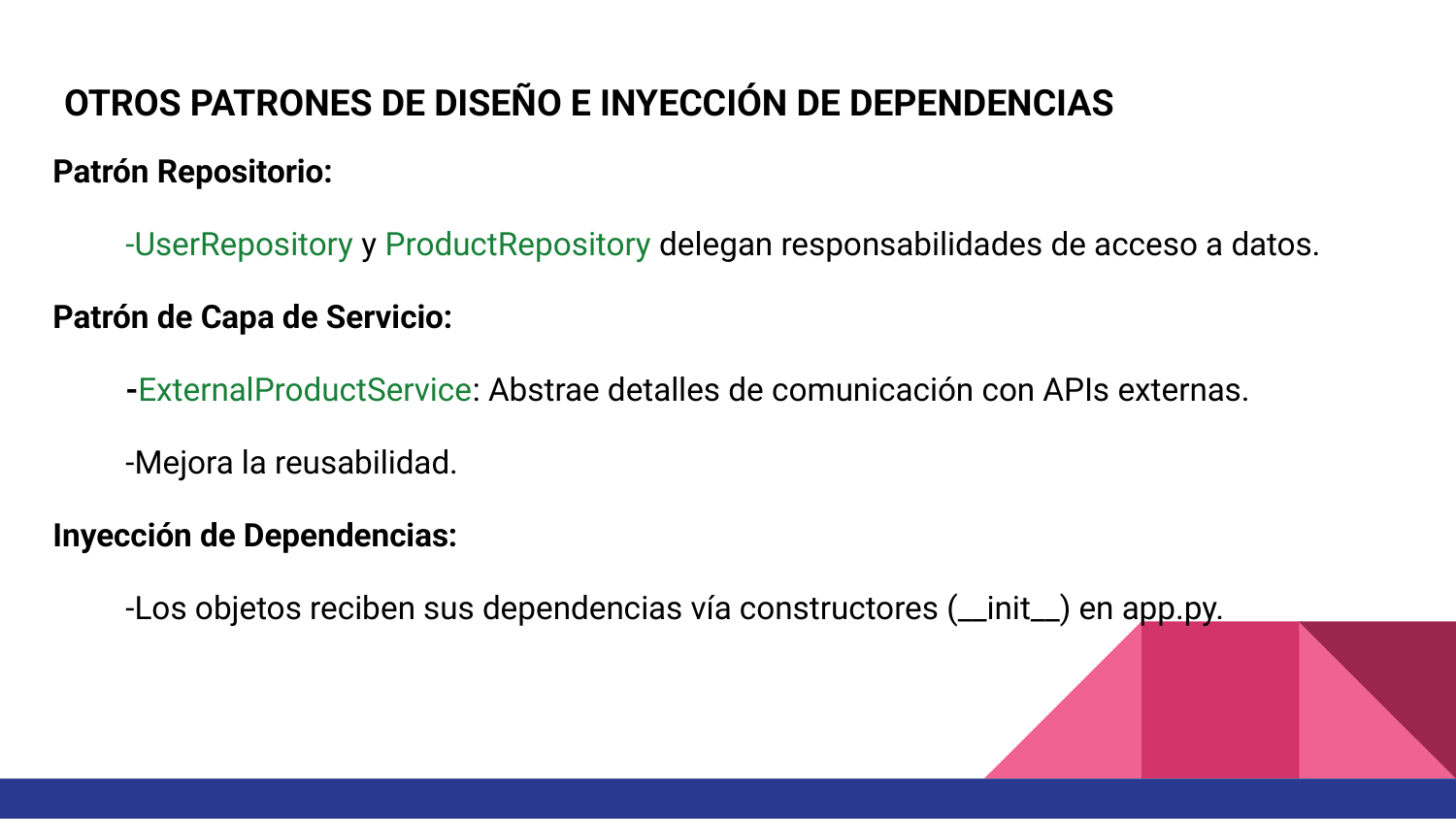

# OTROS PATRONES DE DISEÑO E INYECCIÓN DE DEPENDENCIAS
Patrón Repositorio:
-UserRepository y ProductRepository delegan responsabilidades de acceso a datos.
Patrón de Capa de Servicio:
-ExternalProductService: Abstrae detalles de comunicación con APIs externas.
-Mejora la reusabilidad.
Inyección de Dependencias:
-Los objetos reciben sus dependencias vía constructores (__init__) en app.py.